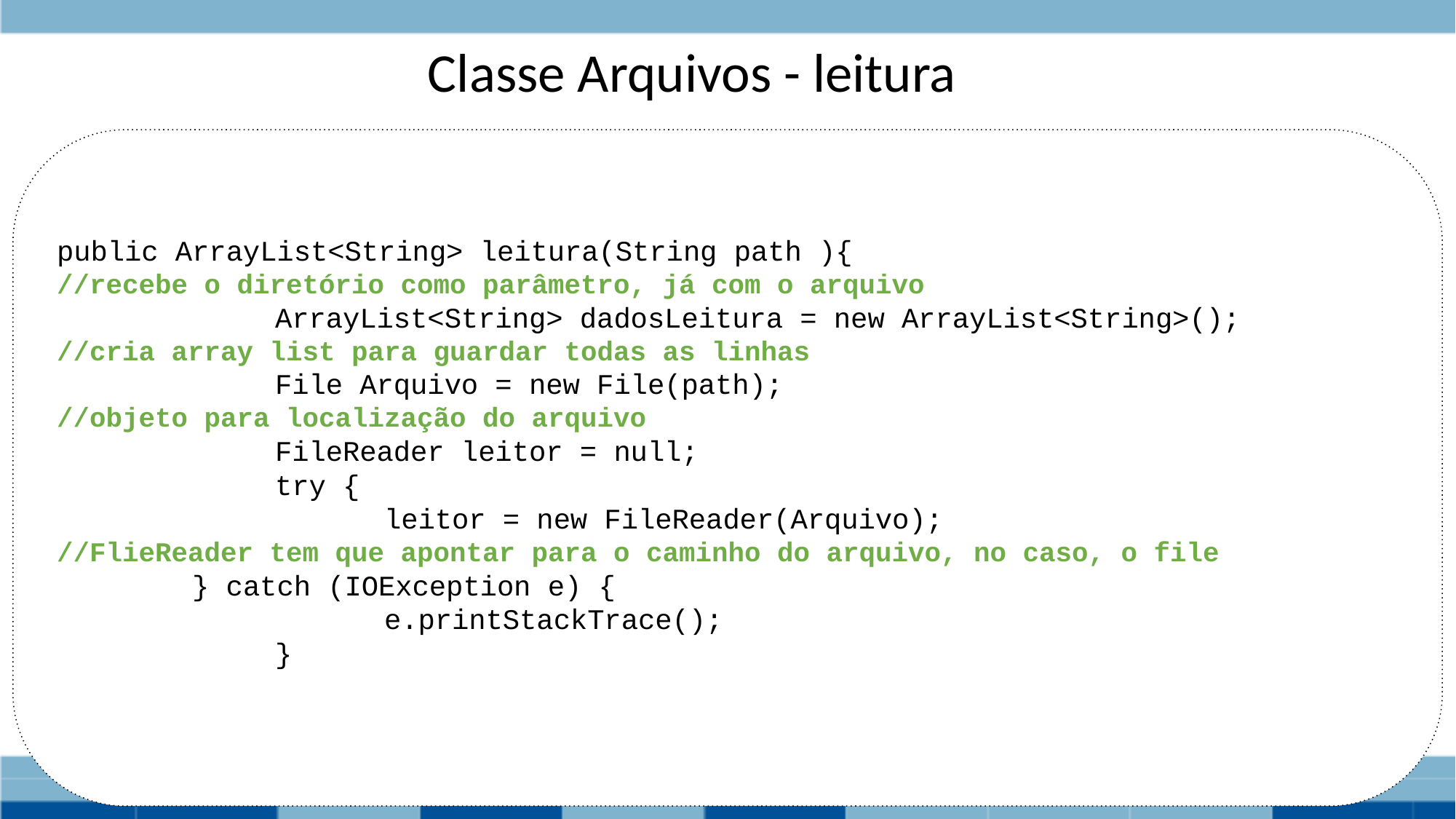

# Classe Arquivos - leitura
public ArrayList<String> leitura(String path ){
//recebe o diretório como parâmetro, já com o arquivo
		ArrayList<String> dadosLeitura = new ArrayList<String>();
//cria array list para guardar todas as linhas
		File Arquivo = new File(path);
//objeto para localização do arquivo
		FileReader leitor = null;
		try {
			leitor = new FileReader(Arquivo);
//FlieReader tem que apontar para o caminho do arquivo, no caso, o file
        } catch (IOException e) {
			e.printStackTrace();
		}